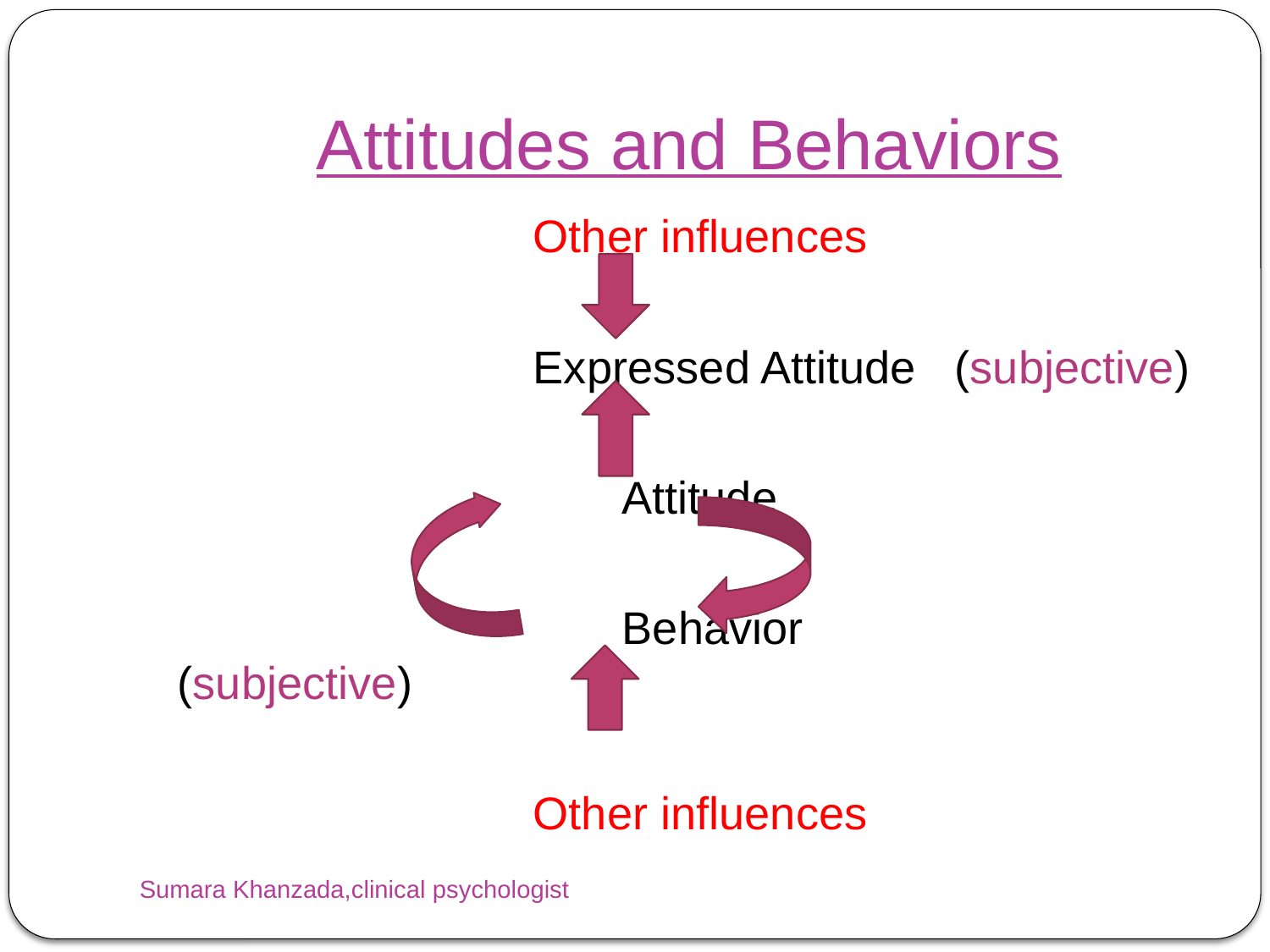

# Attitudes and Behaviors
                               Other influences

                               Expressed Attitude   (subjective)

                                      Attitude

                                      Behavior              (subjective)

                               Other influences

Sumara Khanzada,clinical psychologist